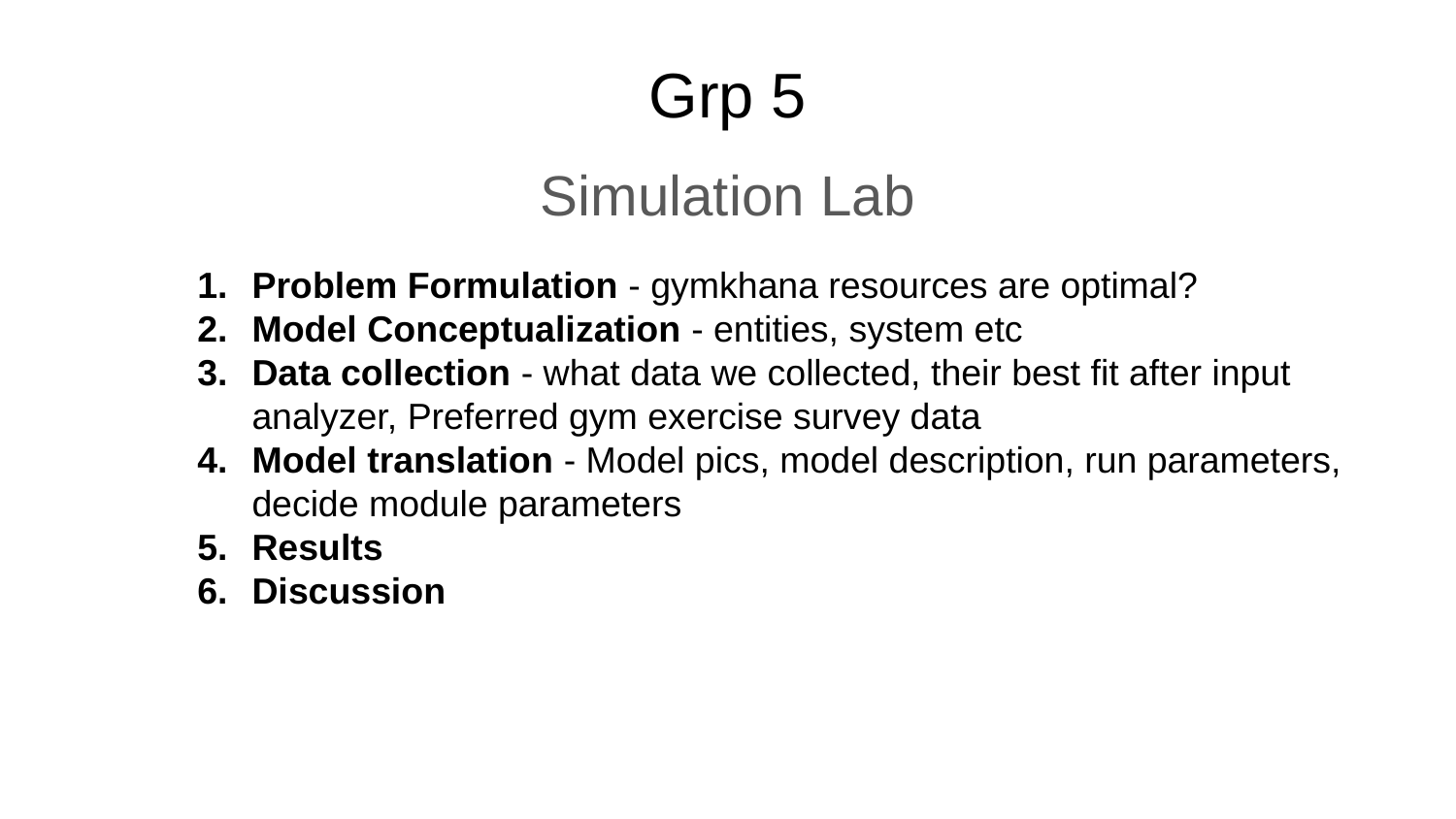

# Grp 5
Simulation Lab
Problem Formulation - gymkhana resources are optimal?
Model Conceptualization - entities, system etc
Data collection - what data we collected, their best fit after input analyzer, Preferred gym exercise survey data
Model translation - Model pics, model description, run parameters, decide module parameters
Results
Discussion